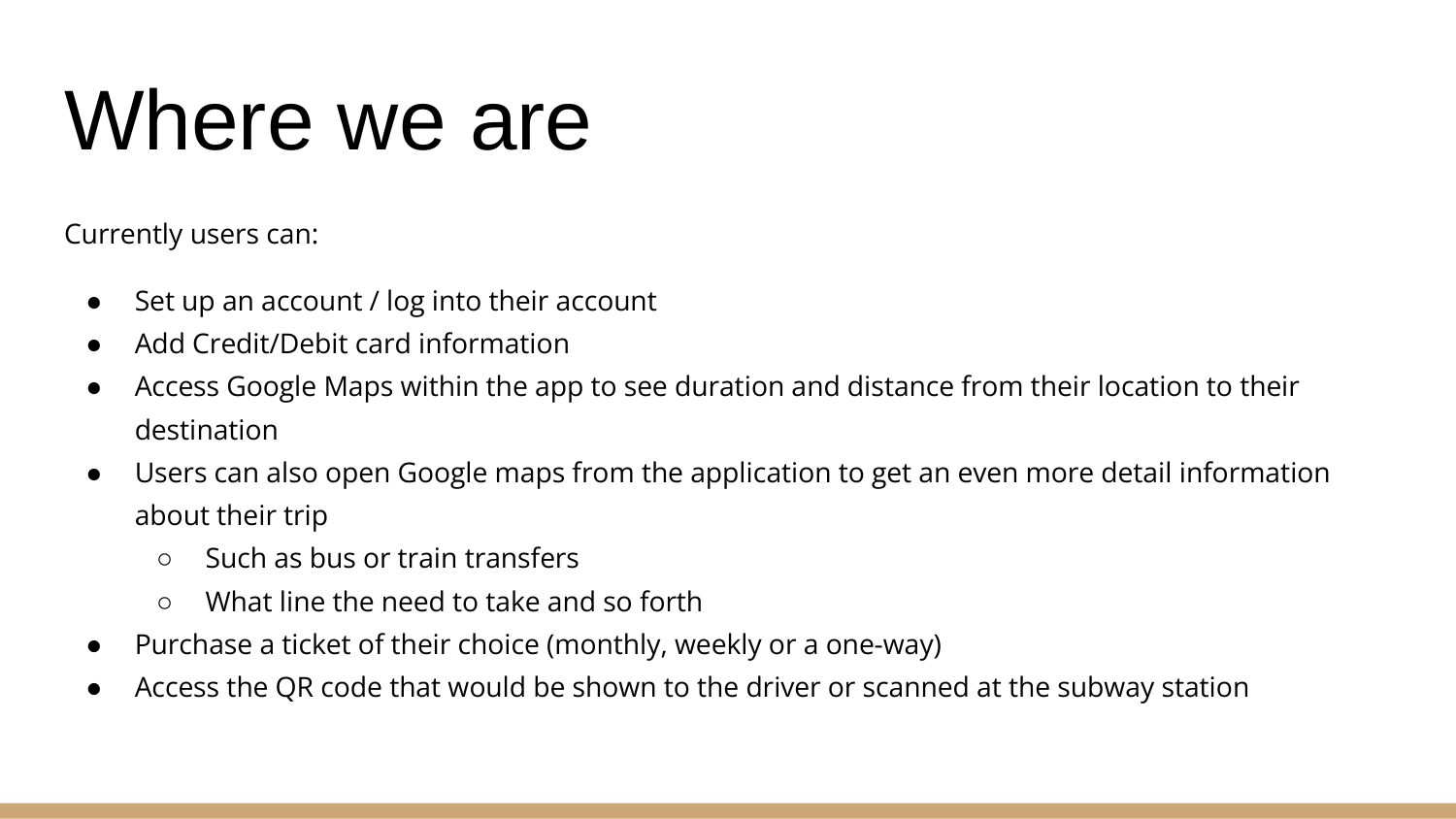

# Where we are
Currently users can:
Set up an account / log into their account
Add Credit/Debit card information
Access Google Maps within the app to see duration and distance from their location to their destination
Users can also open Google maps from the application to get an even more detail information about their trip
Such as bus or train transfers
What line the need to take and so forth
Purchase a ticket of their choice (monthly, weekly or a one-way)
Access the QR code that would be shown to the driver or scanned at the subway station